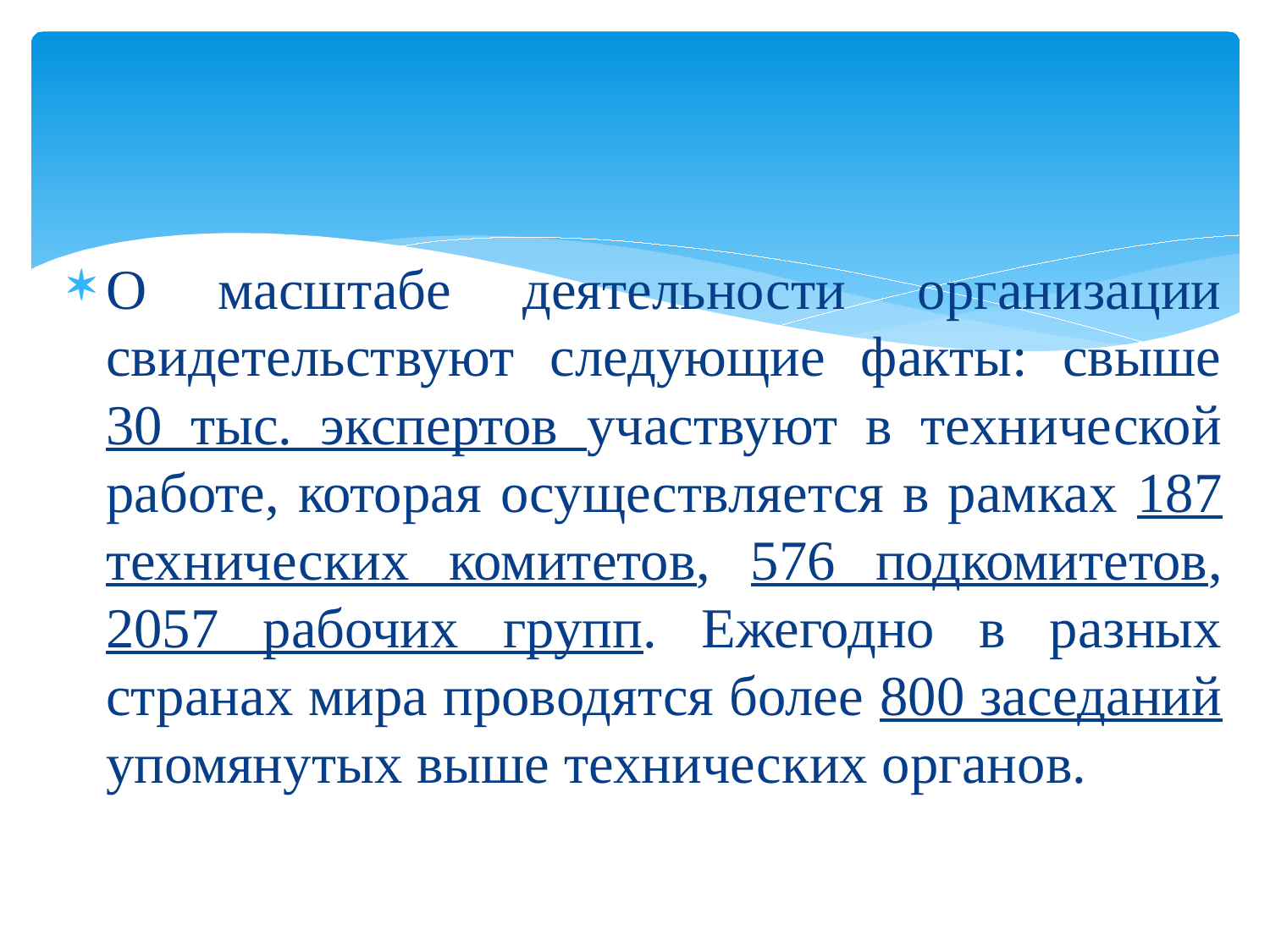

#
О масштабе деятельности организации свидетельствуют следующие факты: свыше 30 тыс. экспертов участвуют в технической работе, которая осуществляется в рамках 187 технических комитетов, 576 подкомитетов, 2057 рабочих групп. Ежегодно в разных странах мира проводятся более 800 заседаний упомянутых выше технических органов.